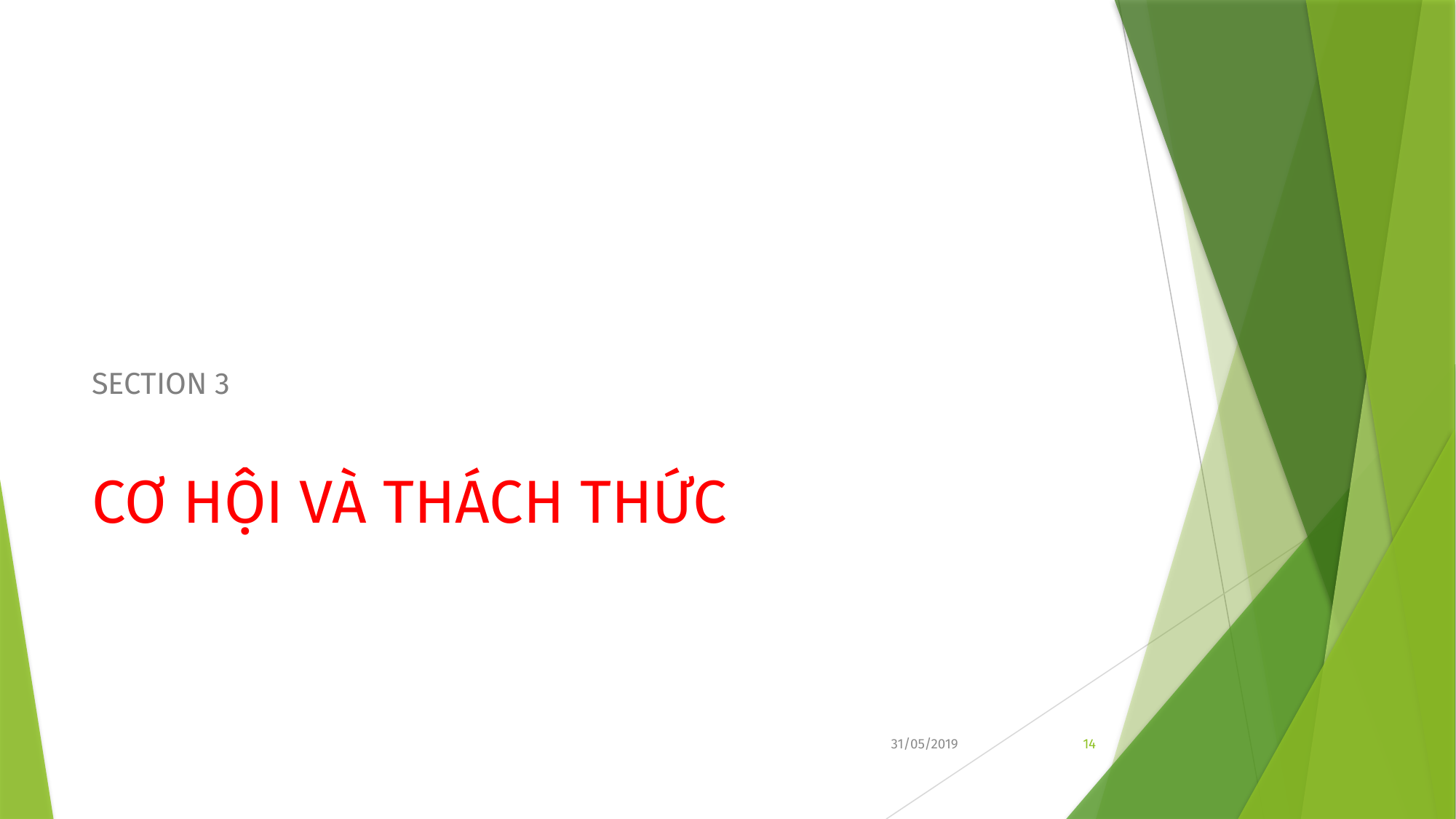

# CƠ HỘI VÀ THÁCH THỨC
SECTION 3

31/05/2019
14